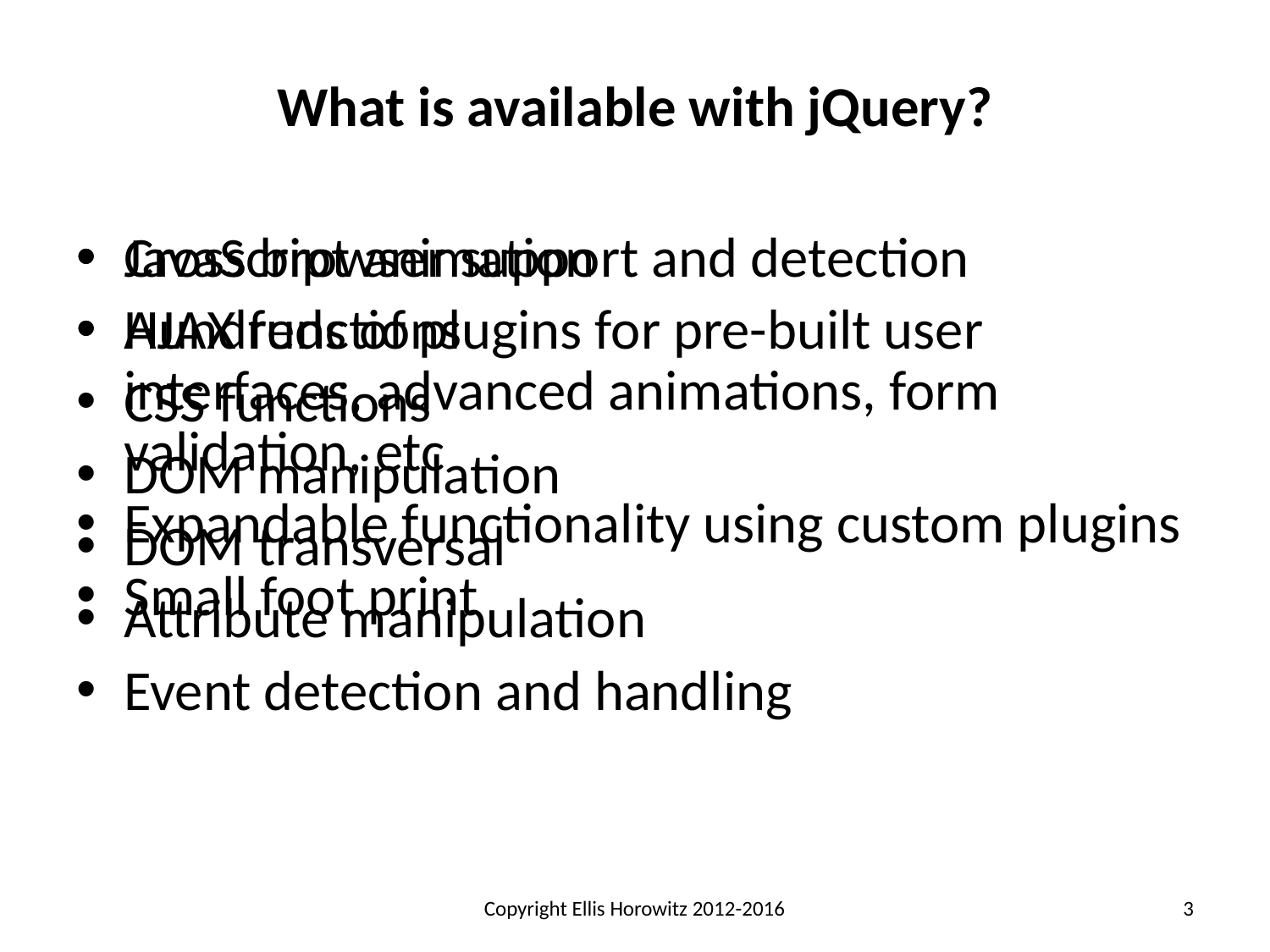

# What is available with jQuery?
Cross browser support and detection
AJAX functions
CSS functions
DOM manipulation
DOM transversal
Attribute manipulation
Event detection and handling
JavaScript animation
Hundreds of plugins for pre-built user interfaces, advanced animations, form validation, etc
Expandable functionality using custom plugins
Small foot print
Copyright Ellis Horowitz 2012-2016
3